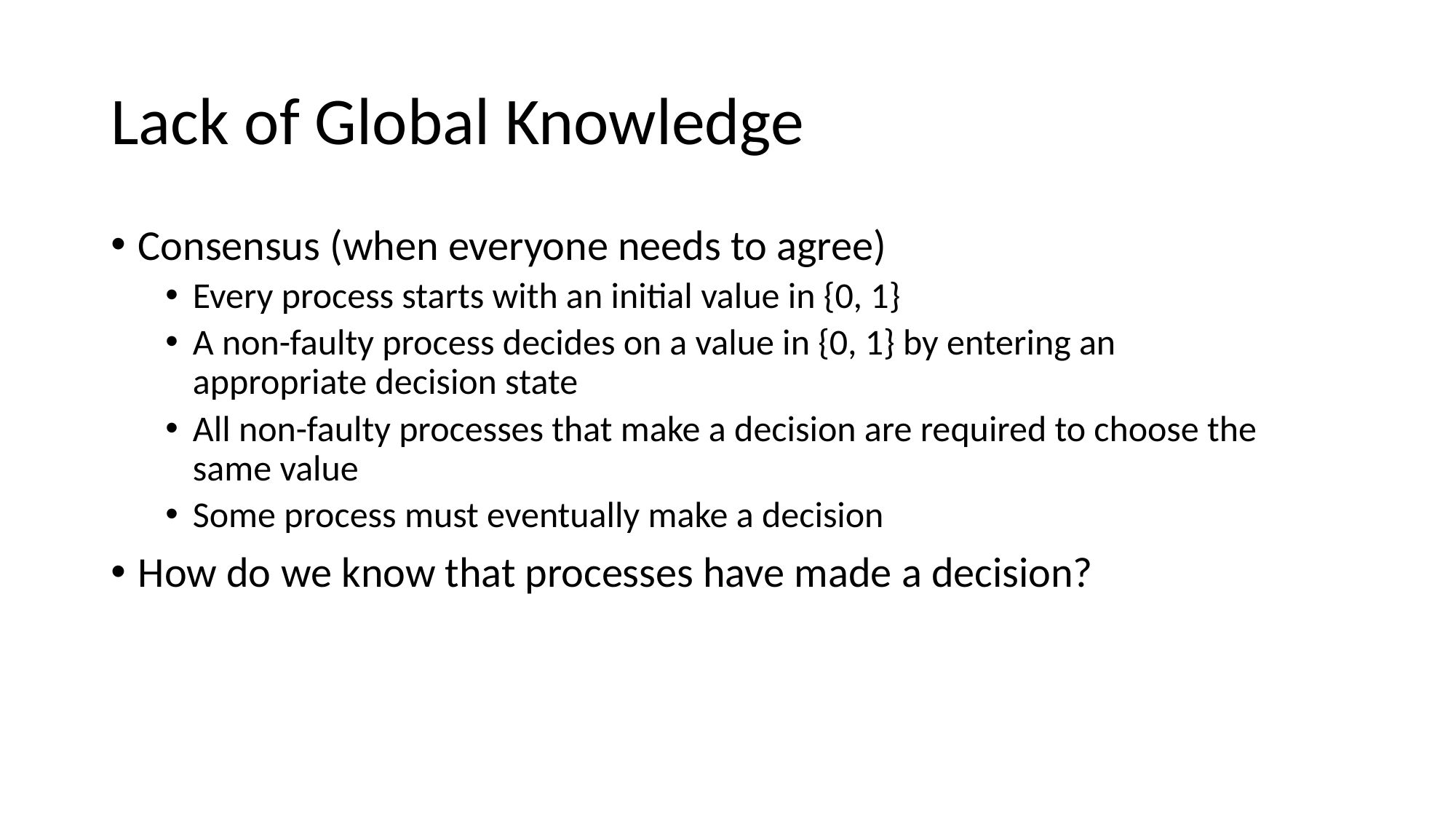

# Lack of Global Knowledge
Consensus (when everyone needs to agree)
Every process starts with an initial value in {0, 1}
A non-faulty process decides on a value in {0, 1} by entering an
appropriate decision state
All non-faulty processes that make a decision are required to choose the
same value
Some process must eventually make a decision
How do we know that processes have made a decision?